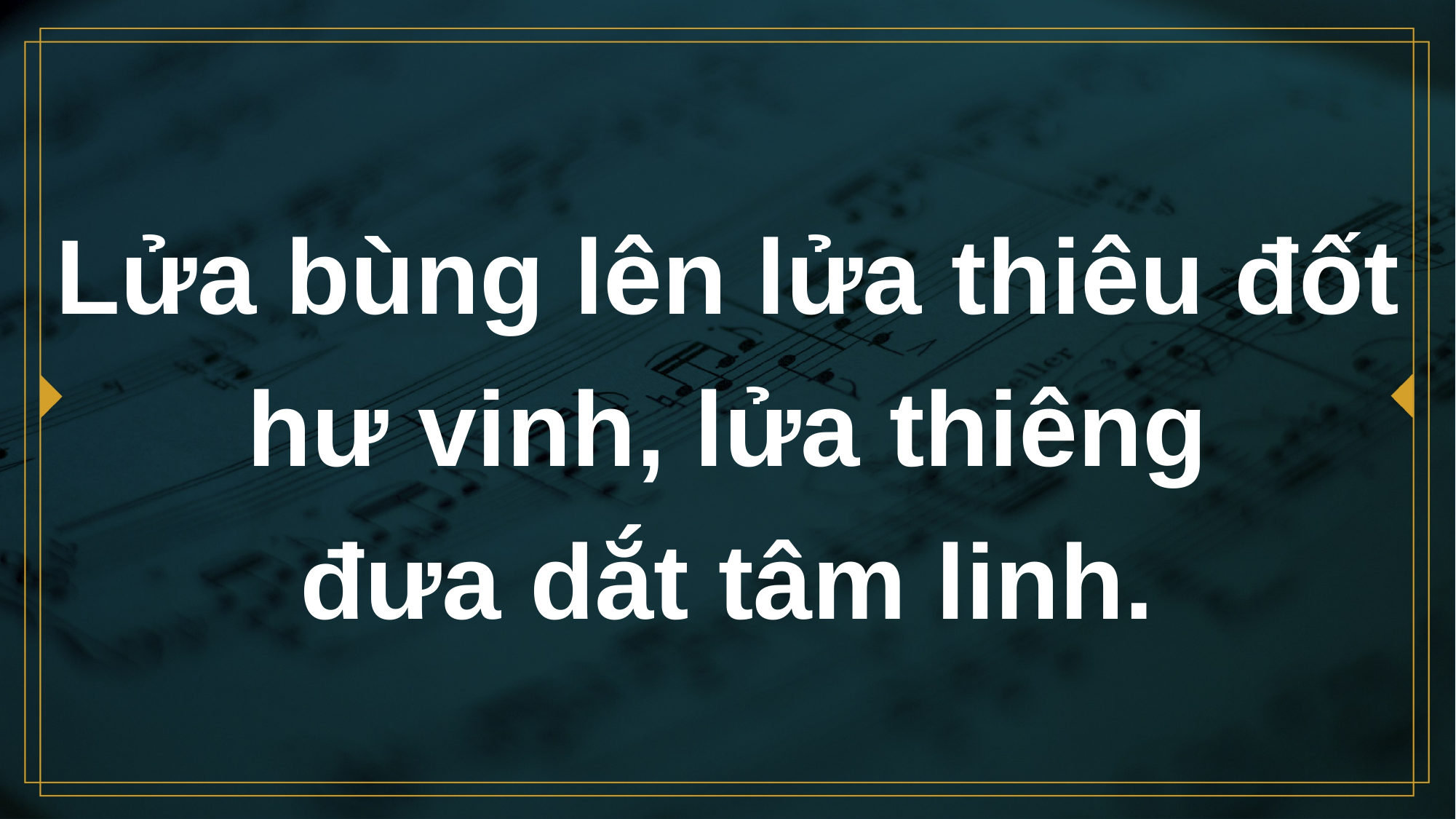

# Lửa bùng lên lửa thiêu đốt hư vinh, lửa thiêng đưa dắt tâm linh.